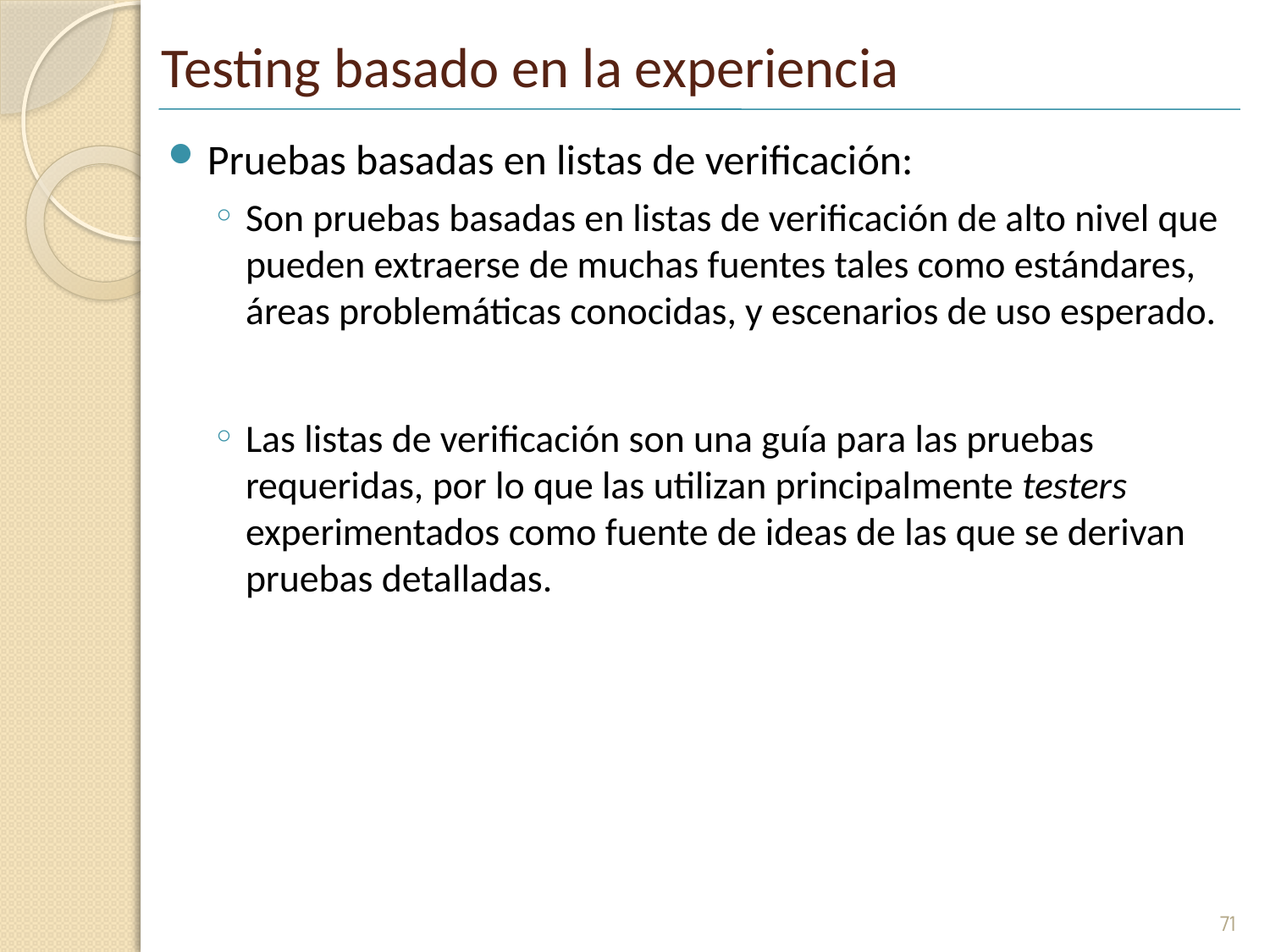

# Testing basado en la experiencia
Pruebas basadas en listas de verificación:
Son pruebas basadas en listas de verificación de alto nivel que pueden extraerse de muchas fuentes tales como estándares, áreas problemáticas conocidas, y escenarios de uso esperado.

Las listas de verificación son una guía para las pruebas requeridas, por lo que las utilizan principalmente testers experimentados como fuente de ideas de las que se derivan pruebas detalladas.
71